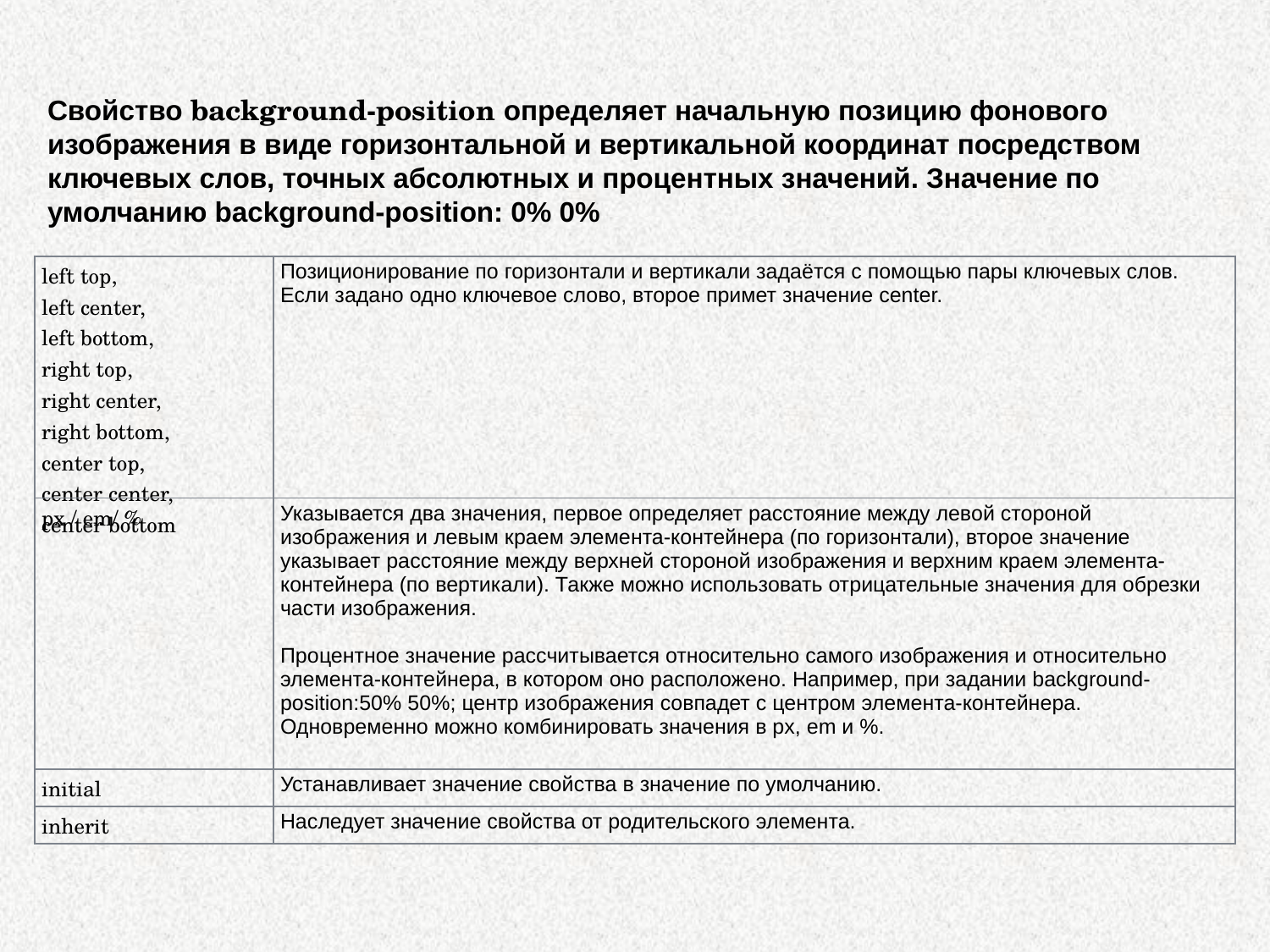

Свойство background-position определяет начальную позицию фонового изображения в виде горизонтальной и вертикальной координат посредством ключевых слов, точных абсолютных и процентных значений. Значение по умолчанию background-position: 0% 0%
| left top, left center, left bottom, right top, right center, right bottom, center top, center center, center bottom | Позиционирование по горизонтали и вертикали задаётся с помощью пары ключевых слов. Если задано одно ключевое слово, второе примет значение center. |
| --- | --- |
| px / em/ % | Указывается два значения, первое определяет расстояние между левой стороной изображения и левым краем элемента-контейнера (по горизонтали), второе значение указывает расстояние между верхней стороной изображения и верхним краем элемента-контейнера (по вертикали). Также можно использовать отрицательные значения для обрезки части изображения. Процентное значение рассчитывается относительно самого изображения и относительно элемента-контейнера, в котором оно расположено. Например, при задании background-position:50% 50%; центр изображения совпадет с центром элемента-контейнера. Одновременно можно комбинировать значения в px, em и %. |
| initial | Устанавливает значение свойства в значение по умолчанию. |
| inherit | Наследует значение свойства от родительского элемента. |